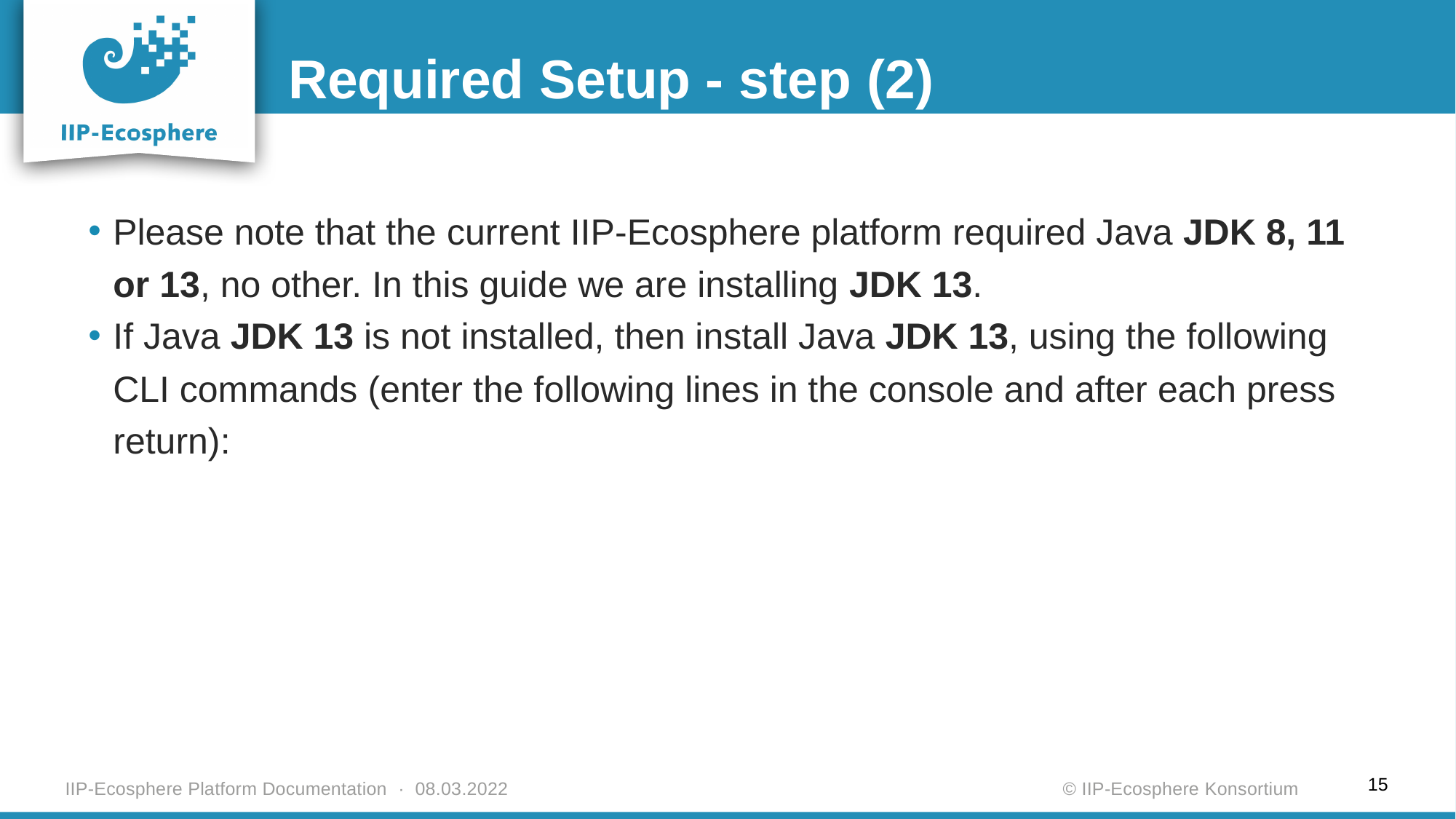

Required Setup - step (2)
Please note that the current IIP-Ecosphere platform required Java JDK 8, 11 or 13, no other. In this guide we are installing JDK 13.
If Java JDK 13 is not installed, then install Java JDK 13, using the following CLI commands (enter the following lines in the console and after each press return):